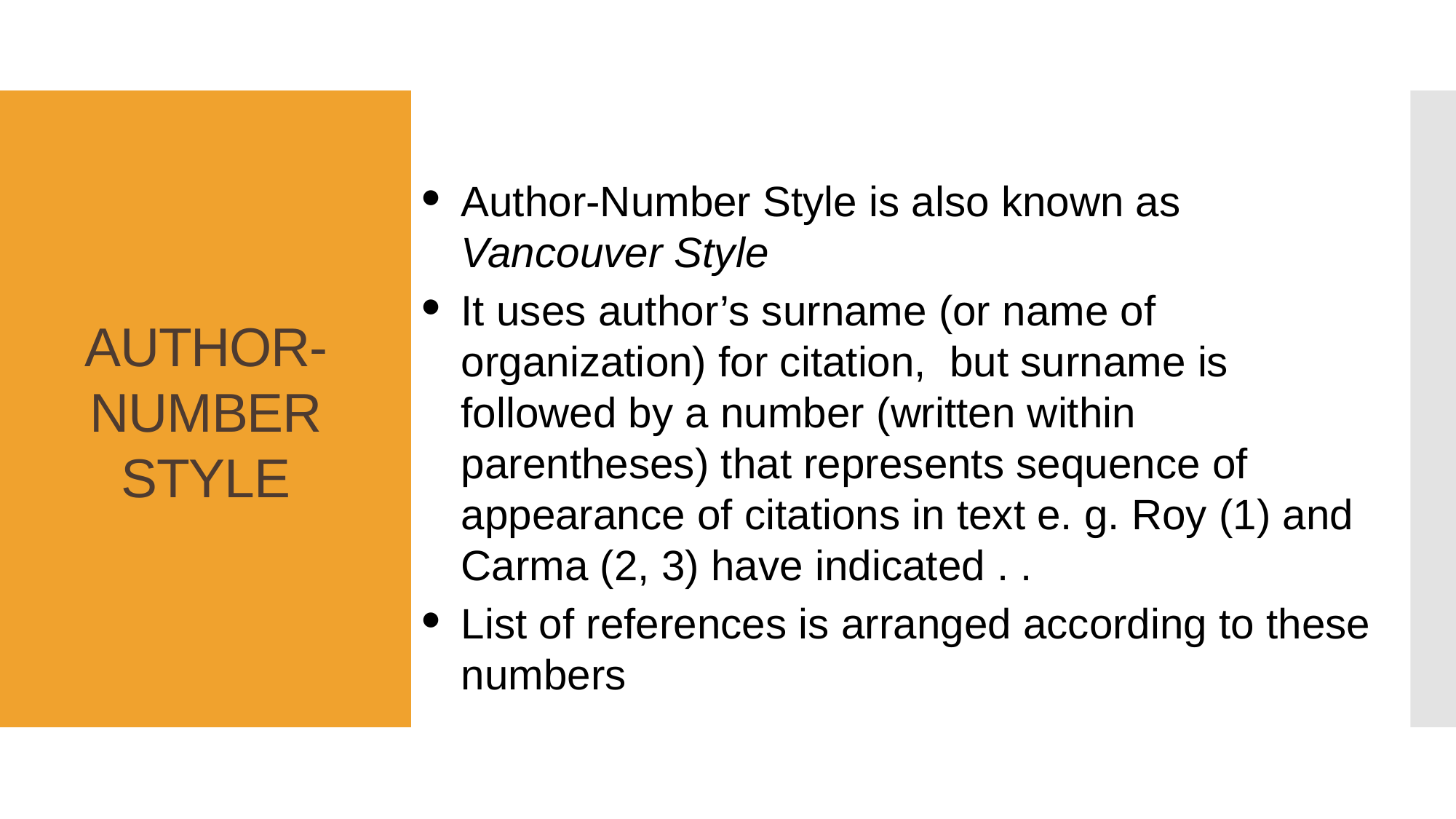

# AUTHOR-NUMBER STYLE
Author-Number Style is also known as Vancouver Style
It uses author’s surname (or name of organization) for citation,  but surname is followed by a number (written within parentheses) that represents sequence of appearance of citations in text e. g. Roy (1) and Carma (2, 3) have indicated . .
List of references is arranged according to these numbers